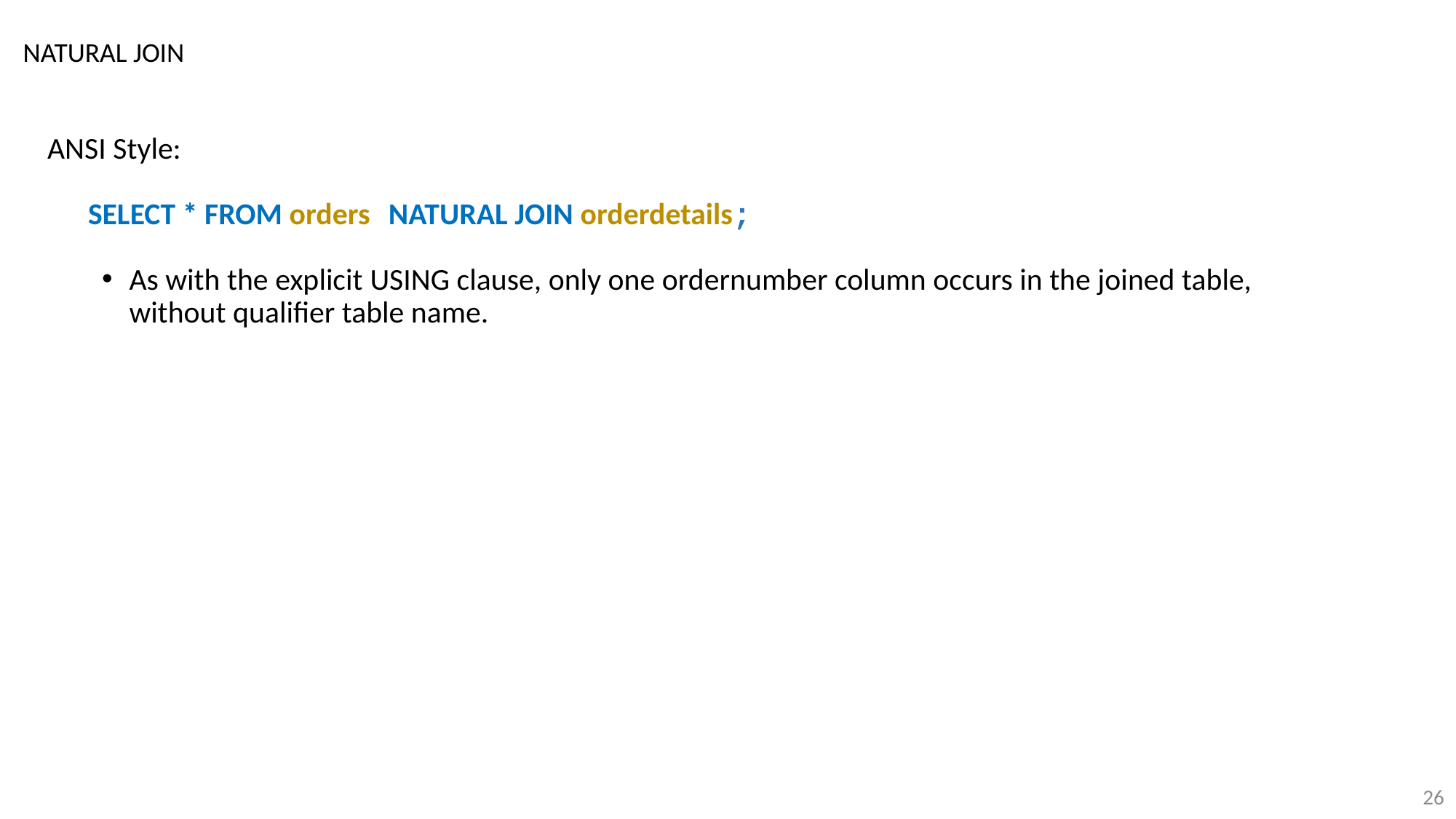

# NATURAL JOIN
ANSI Style:

SELECT * FROM orders NATURAL JOIN orderdetails;

As with the explicit USING clause, only one ordernumber column occurs in the joined table, without qualifier table name.
26